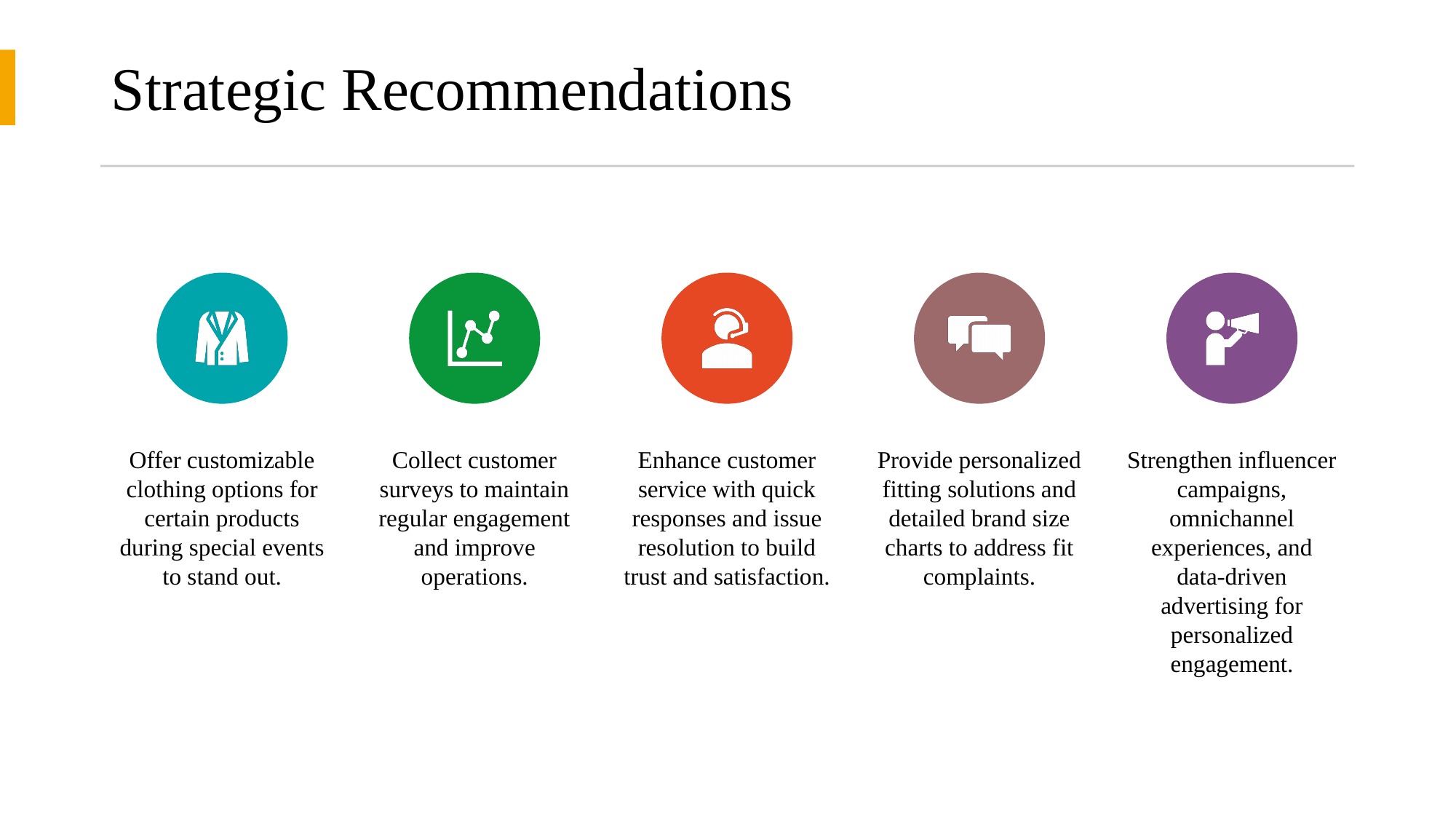

# Strategic Recommendations

Offer customizable clothing options for certain products during special events to stand out.
Collect customer surveys to maintain regular engagement and improve operations.
Enhance customer service with quick responses and issue resolution to build trust and satisfaction.
Provide personalized fitting solutions and detailed brand size charts to address fit complaints.
Strengthen influencer campaigns, omnichannel experiences, and data-driven advertising for personalized engagement.
Myntra Analysis